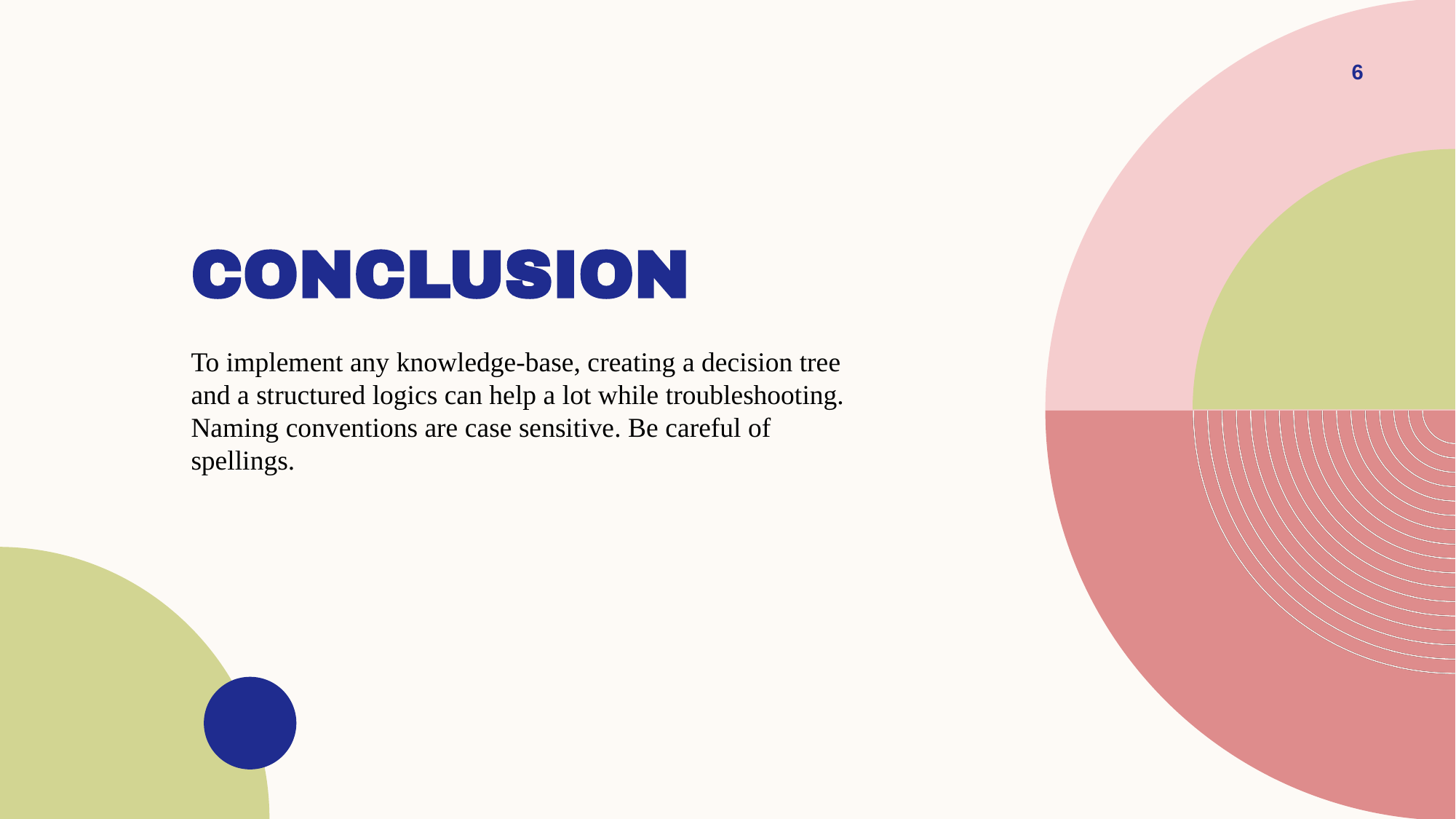

6
# Conclusion
To implement any knowledge-base, creating a decision tree and a structured logics can help a lot while troubleshooting. Naming conventions are case sensitive. Be careful of spellings.